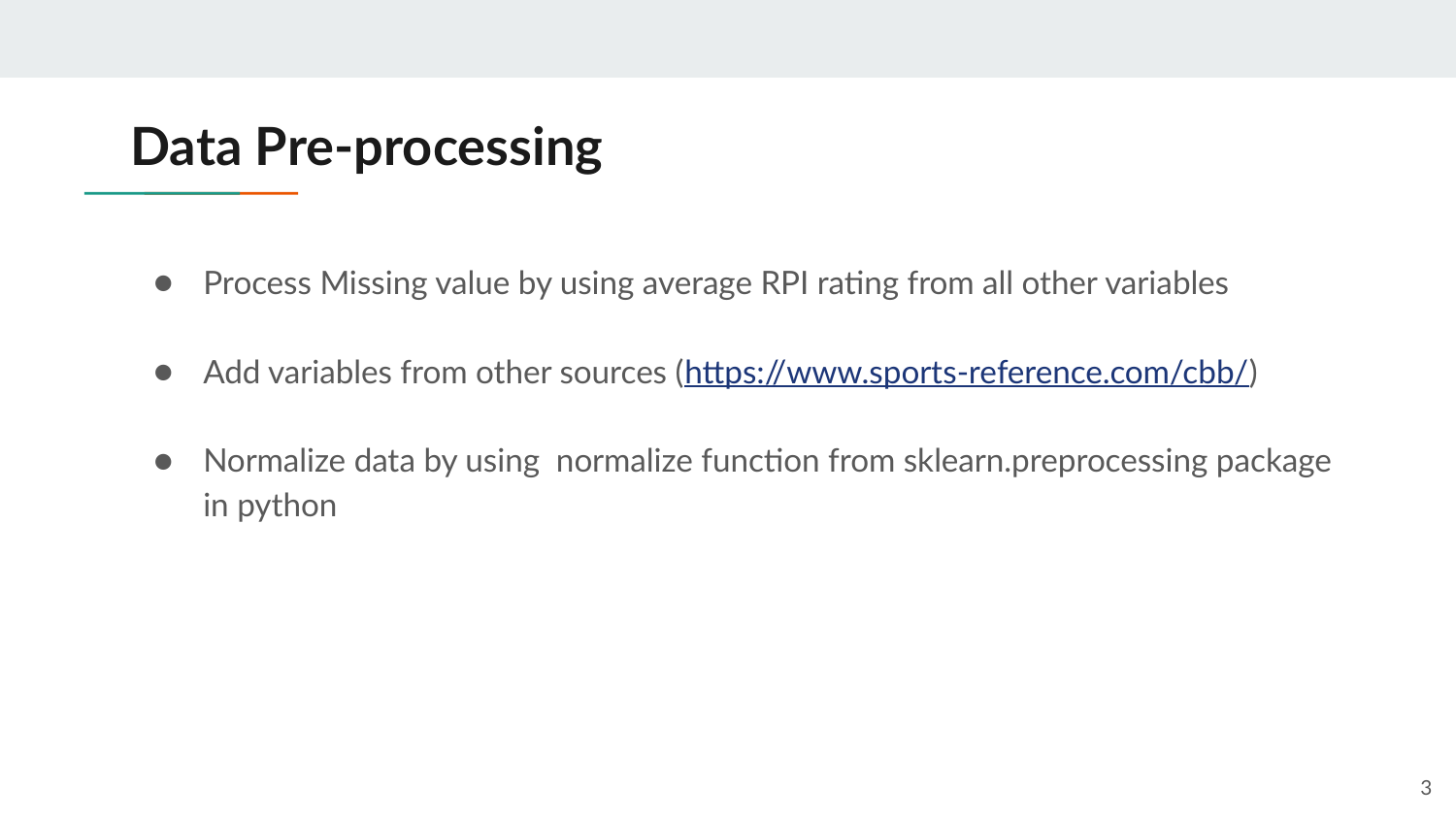

# Data Pre-processing
Process Missing value by using average RPI rating from all other variables

Add variables from other sources (https://www.sports-reference.com/cbb/)

Normalize data by using  normalize function from sklearn.preprocessing package in python

3